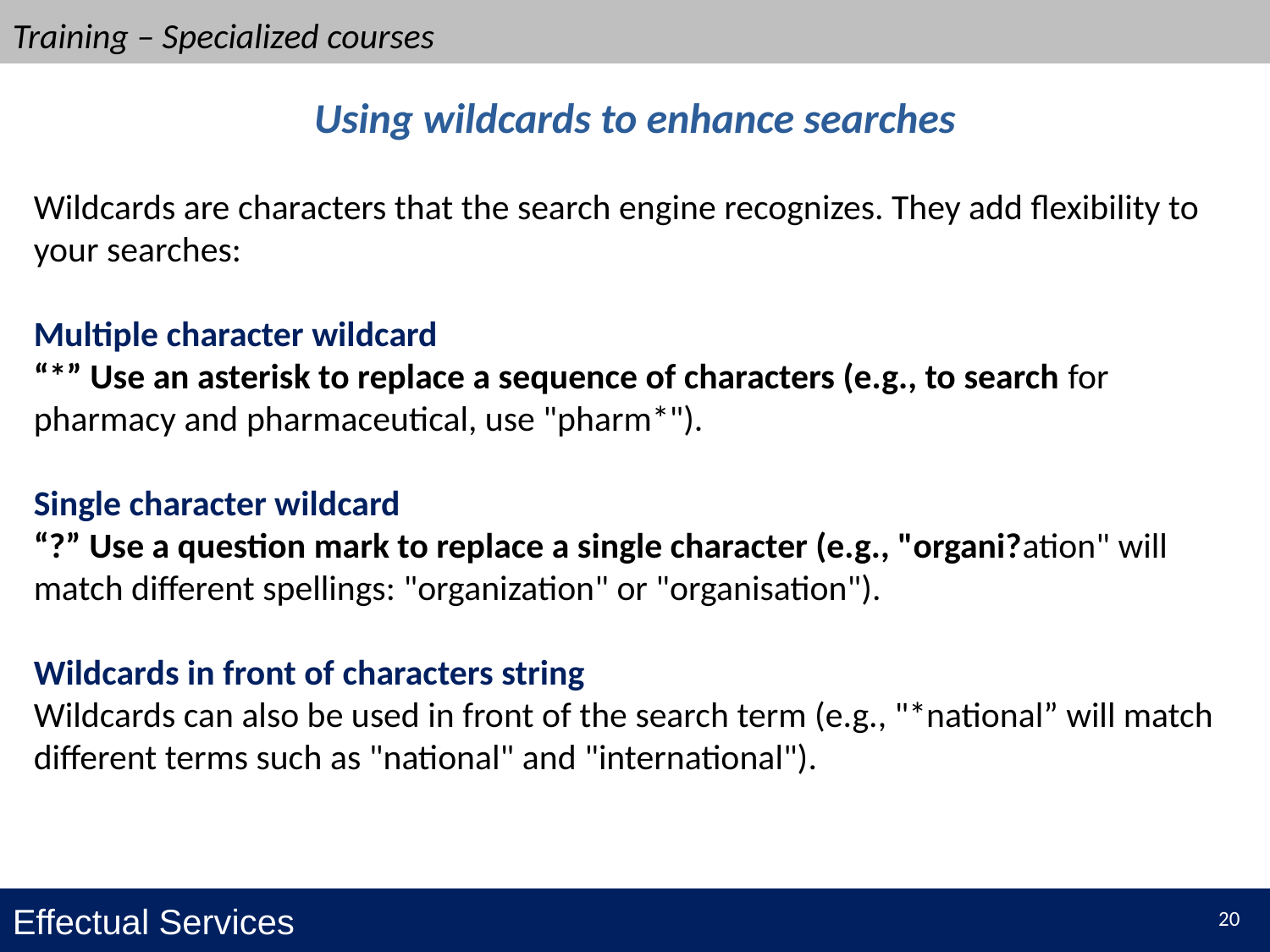

# Training – Specialized courses
Using wildcards to enhance searches

Wildcards are characters that the search engine recognizes. They add flexibility to your searches:

Multiple character wildcard
“*” Use an asterisk to replace a sequence of characters (e.g., to search for pharmacy and pharmaceutical, use "pharm*").

Single character wildcard
“?” Use a question mark to replace a single character (e.g., "organi?ation" will match different spellings: "organization" or "organisation").

Wildcards in front of characters string
Wildcards can also be used in front of the search term (e.g., "*national” will match different terms such as "national" and "international").